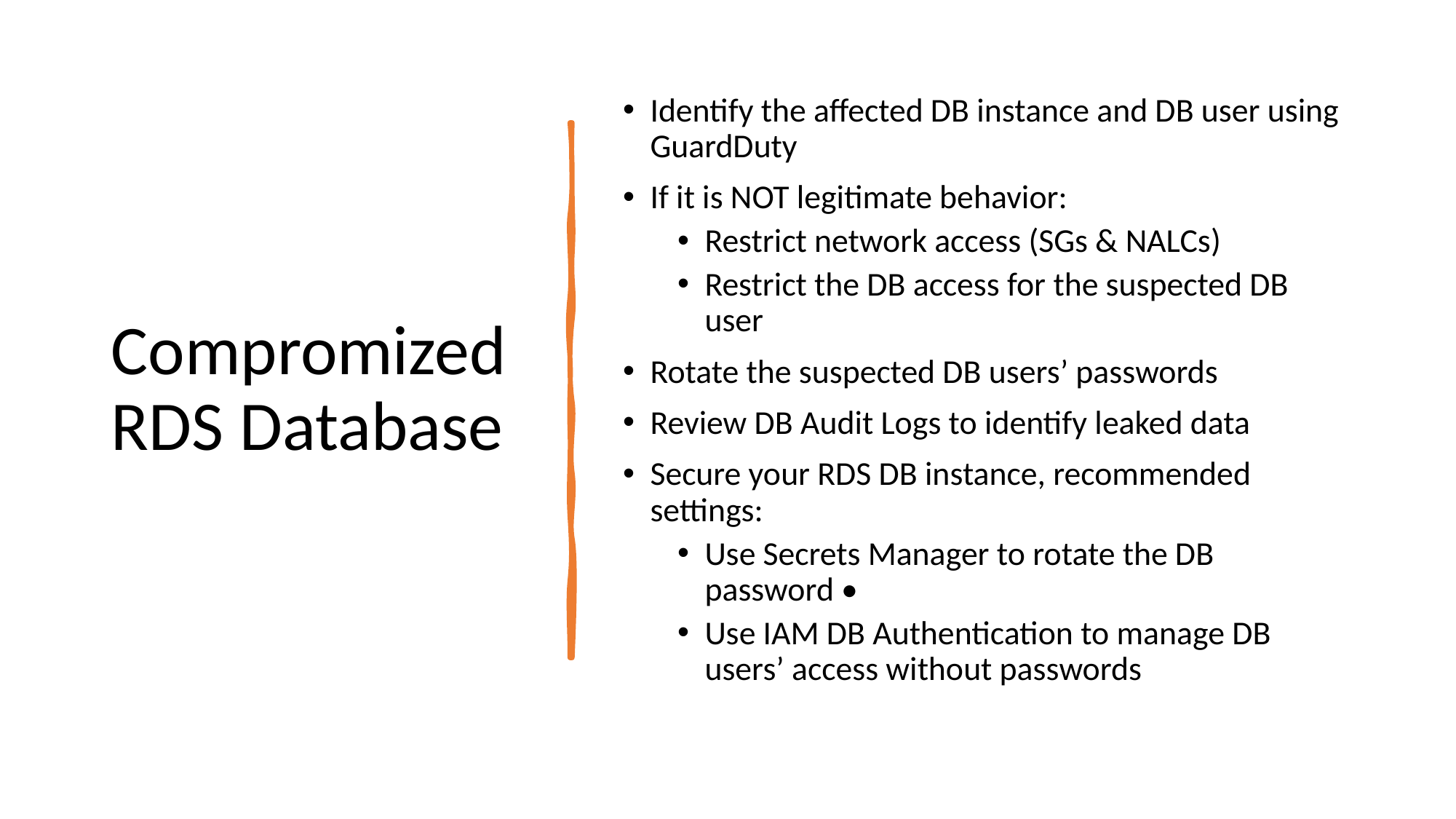

# Compromized RDS Database
Identify the affected DB instance and DB user using GuardDuty
If it is NOT legitimate behavior:
Restrict network access (SGs & NALCs)
Restrict the DB access for the suspected DB user
Rotate the suspected DB users’ passwords
Review DB Audit Logs to identify leaked data
Secure your RDS DB instance, recommended settings:
Use Secrets Manager to rotate the DB password •
Use IAM DB Authentication to manage DB users’ access without passwords